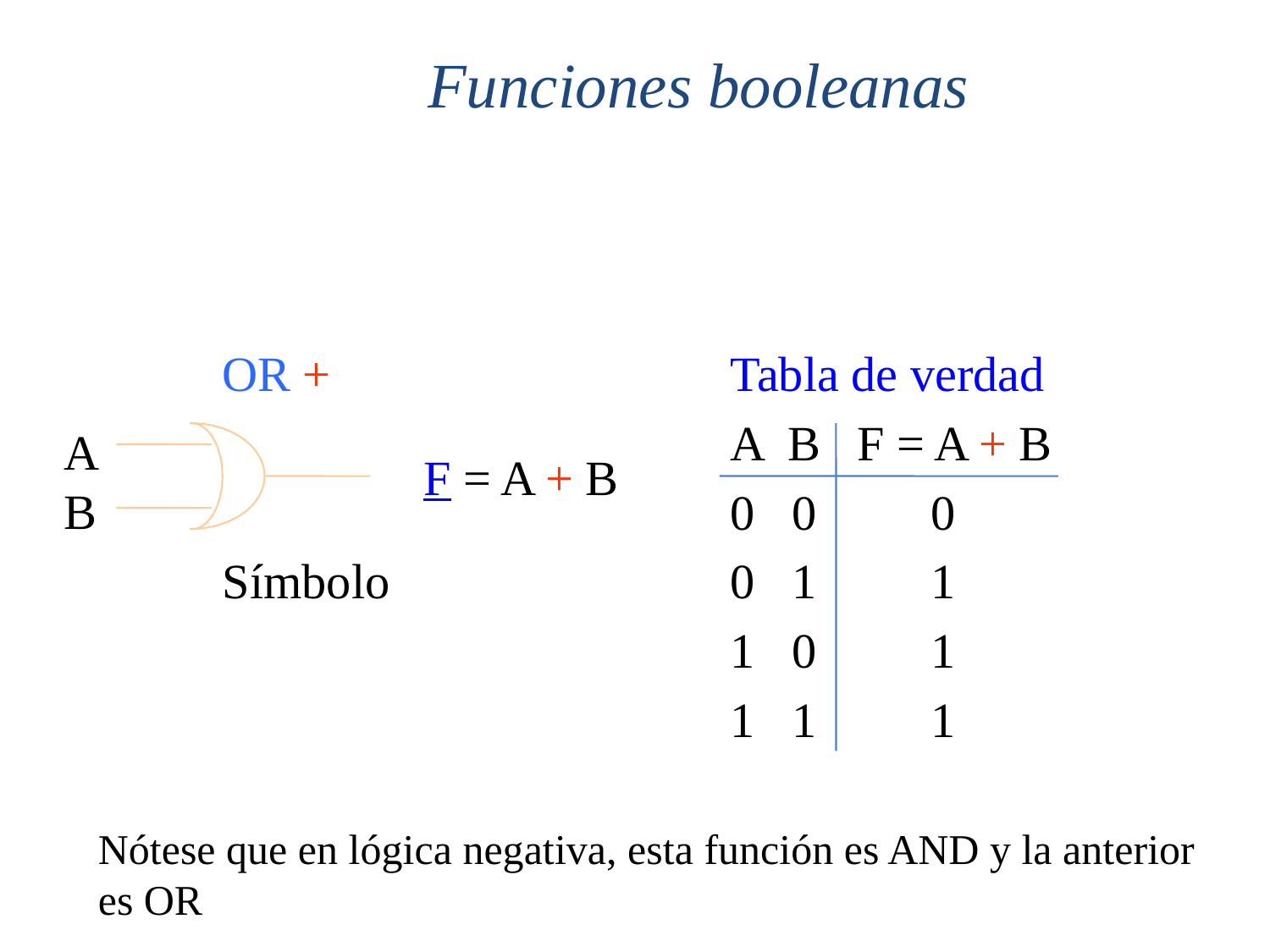

Funciones booleanas
OR + 				Tabla de verdad
				A  B   F = A + B
				0   0	      0
Símbolo			0   1	      1
				1   0	      1
				1   1	      1
A
B

F = A + B
Nótese que en lógica negativa, esta función es AND y la anterior
es OR